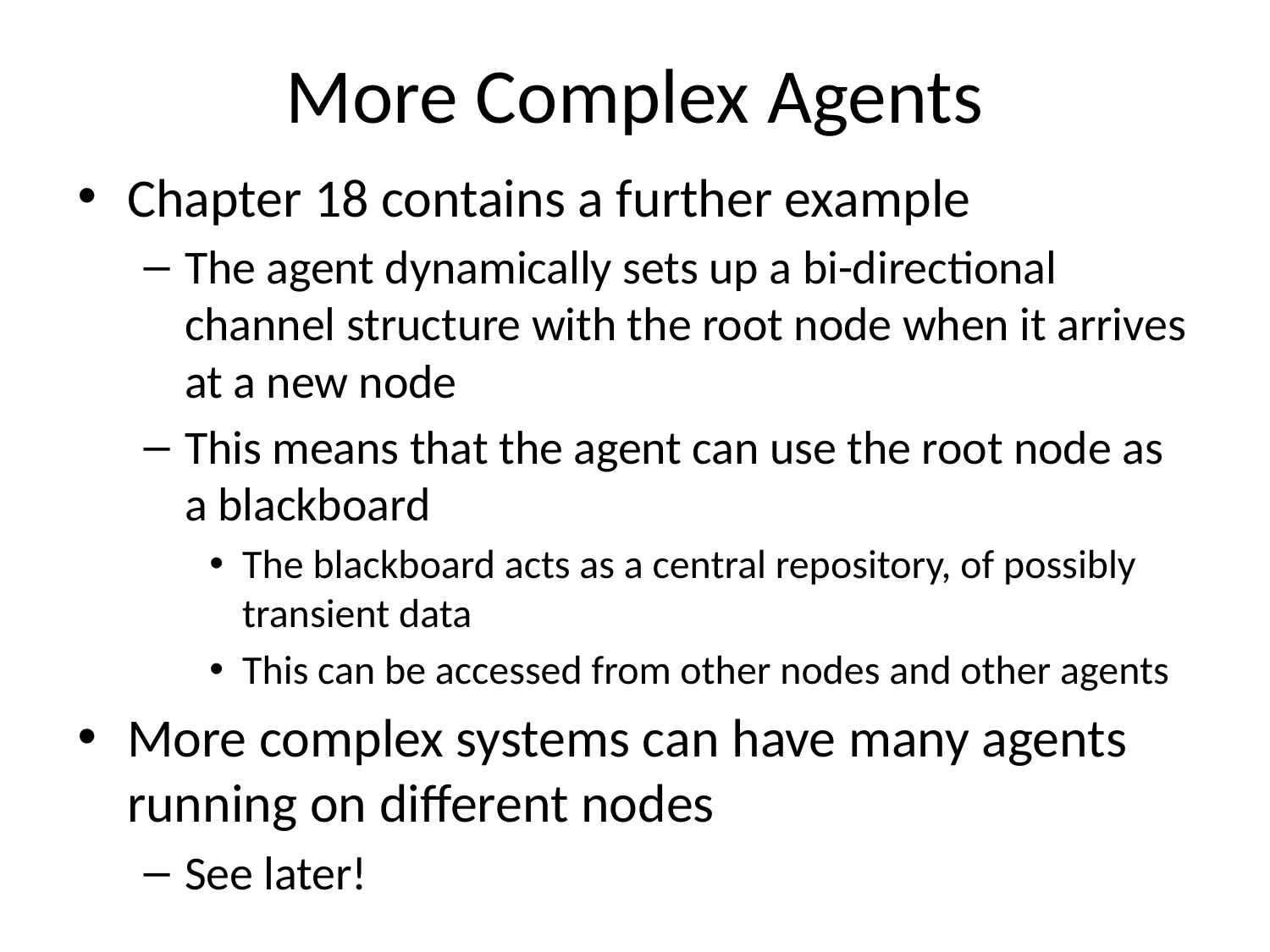

# More Complex Agents
Chapter 18 contains a further example
The agent dynamically sets up a bi-directional channel structure with the root node when it arrives at a new node
This means that the agent can use the root node as a blackboard
The blackboard acts as a central repository, of possibly transient data
This can be accessed from other nodes and other agents
More complex systems can have many agents running on different nodes
See later!